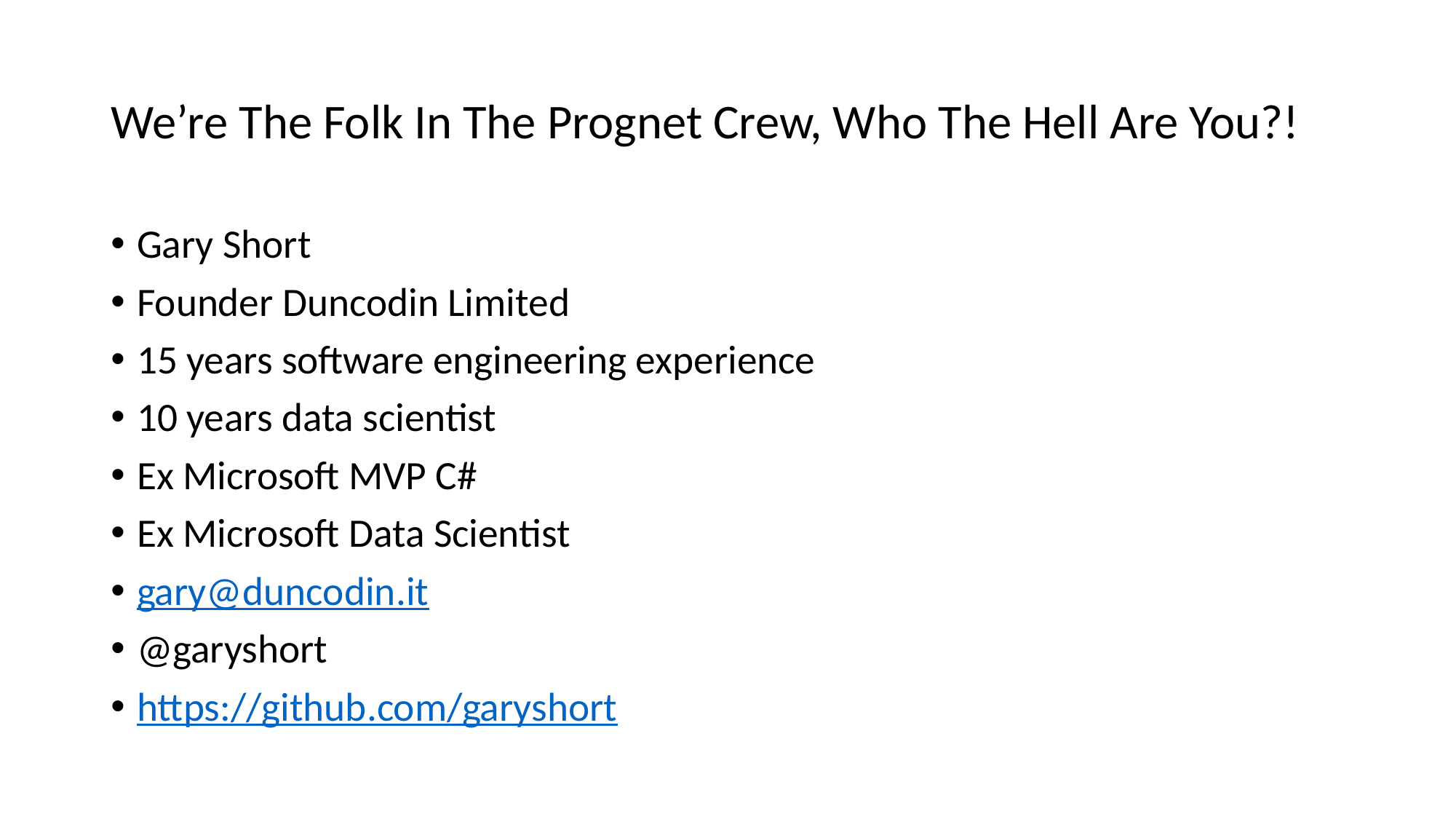

# We’re The Folk In The Prognet Crew, Who The Hell Are You?!
Gary Short
Founder Duncodin Limited
15 years software engineering experience
10 years data scientist
Ex Microsoft MVP C#
Ex Microsoft Data Scientist
gary@duncodin.it
@garyshort
https://github.com/garyshort